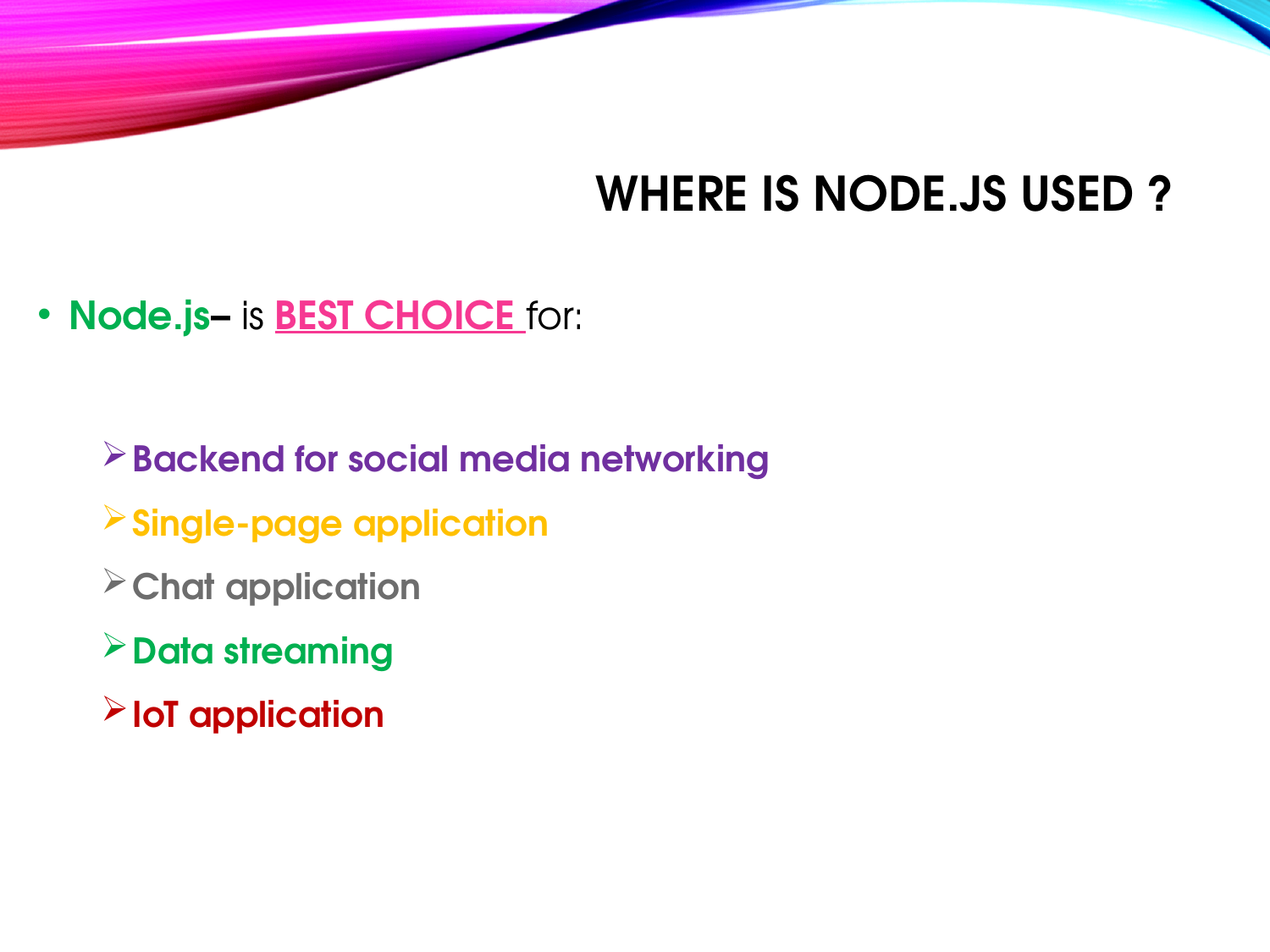

# Where is node.js used ?

Node.js– is BEST CHOICE for:

Backend for social media networking
Single-page application
Chat application
Data streaming
IoT application